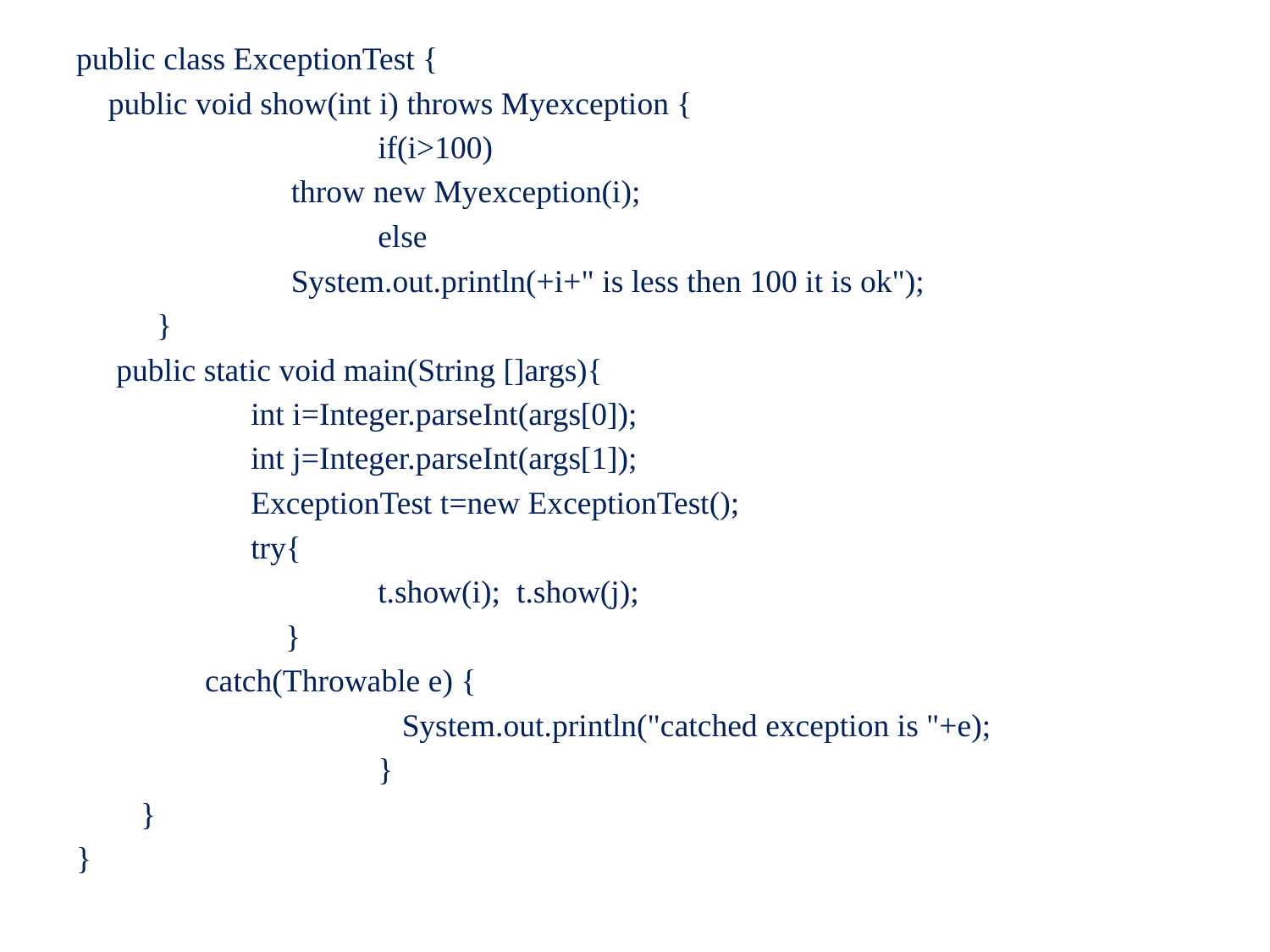

public class ExceptionTest {
    public void show(int i) throws Myexception {
       		if(i>100)
         	     throw new Myexception(i);
       		else
         	     System.out.println(+i+" is less then 100 it is ok");
          }
     public static void main(String []args){
        	int i=Integer.parseInt(args[0]);
        	int j=Integer.parseInt(args[1]);
        	ExceptionTest t=new ExceptionTest();
            	try{
                		t.show(i);  t.show(j);
                          }
                catch(Throwable e) {
             		   System.out.println("catched exception is "+e);
                        	}
        }
}